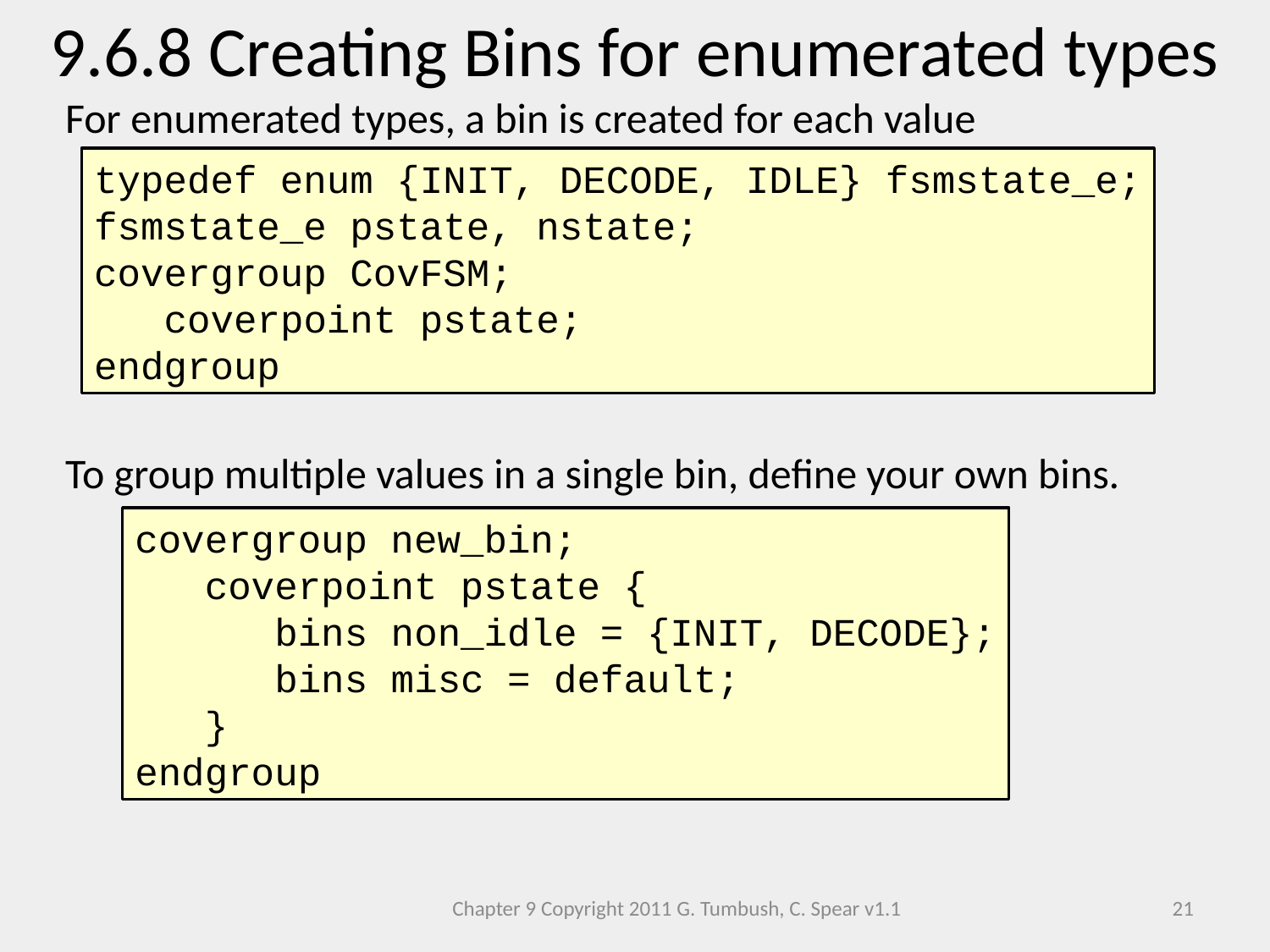

9.6.8 Creating Bins for enumerated types
For enumerated types, a bin is created for each value

To group multiple values in a single bin, define your own bins.

typedef enum {INIT, DECODE, IDLE} fsmstate_e;
fsmstate_e pstate, nstate;
covergroup CovFSM;
   coverpoint pstate;
endgroup
covergroup new_bin;
   coverpoint pstate {
      bins non_idle = {INIT, DECODE};
      bins misc = default;
   }
endgroup
Chapter 9 Copyright 2011 G. Tumbush, C. Spear v1.1
21